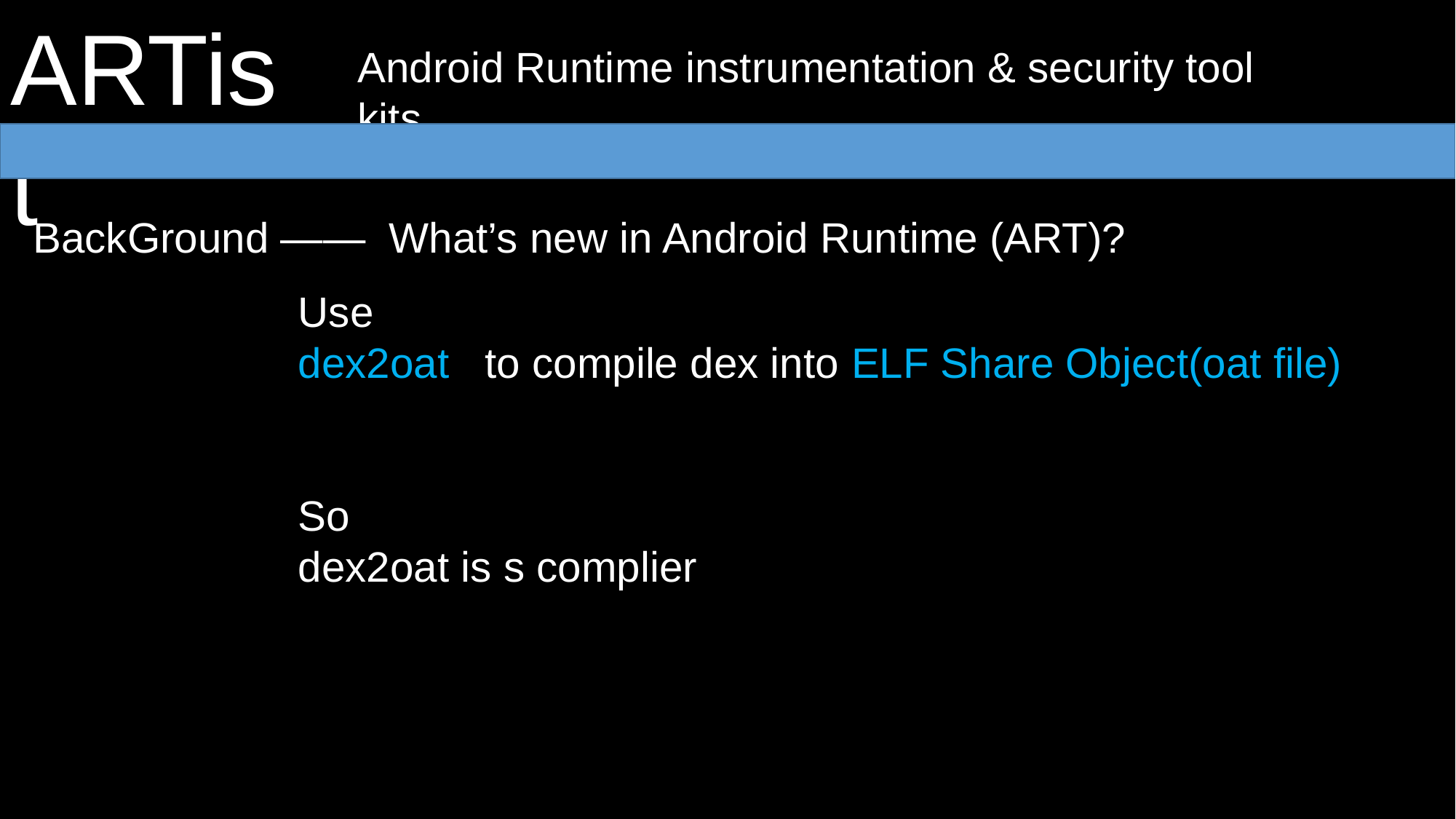

ARTist
Android Runtime instrumentation & security tool kits

BackGround ——  What’s new in Android Runtime (ART)?

Use
dex2oat   to compile dex into ELF Share Object(oat file)

So
dex2oat is s complier